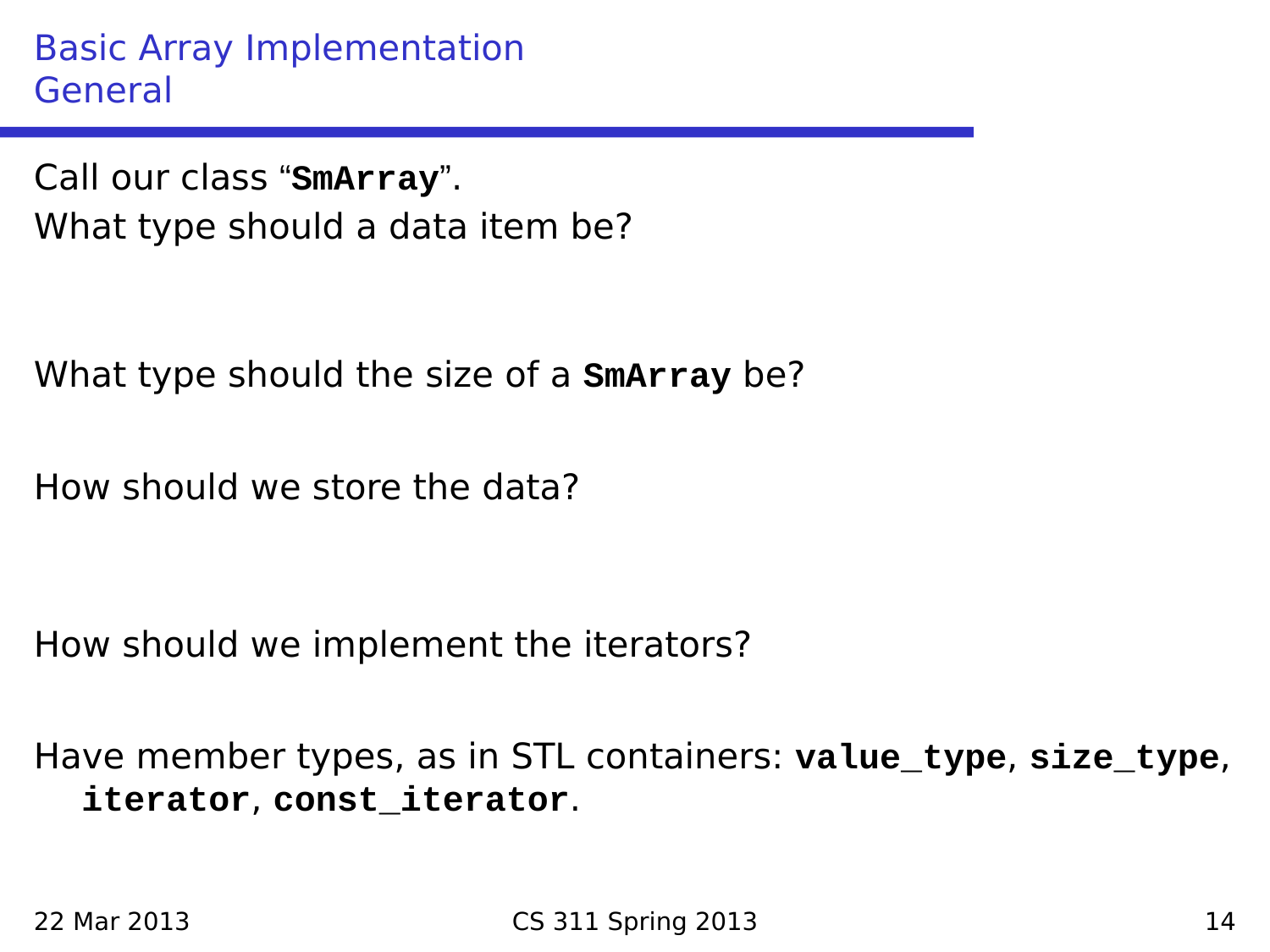

# Basic Array Implementation General
Call our class “SmArray”.
What type should a data item be?

What type should the size of a SmArray be?

How should we store the data?

How should we implement the iterators?

Have member types, as in STL containers: value_type, size_type, iterator, const_iterator.

22 Mar 2013
CS 311 Spring 2013
14